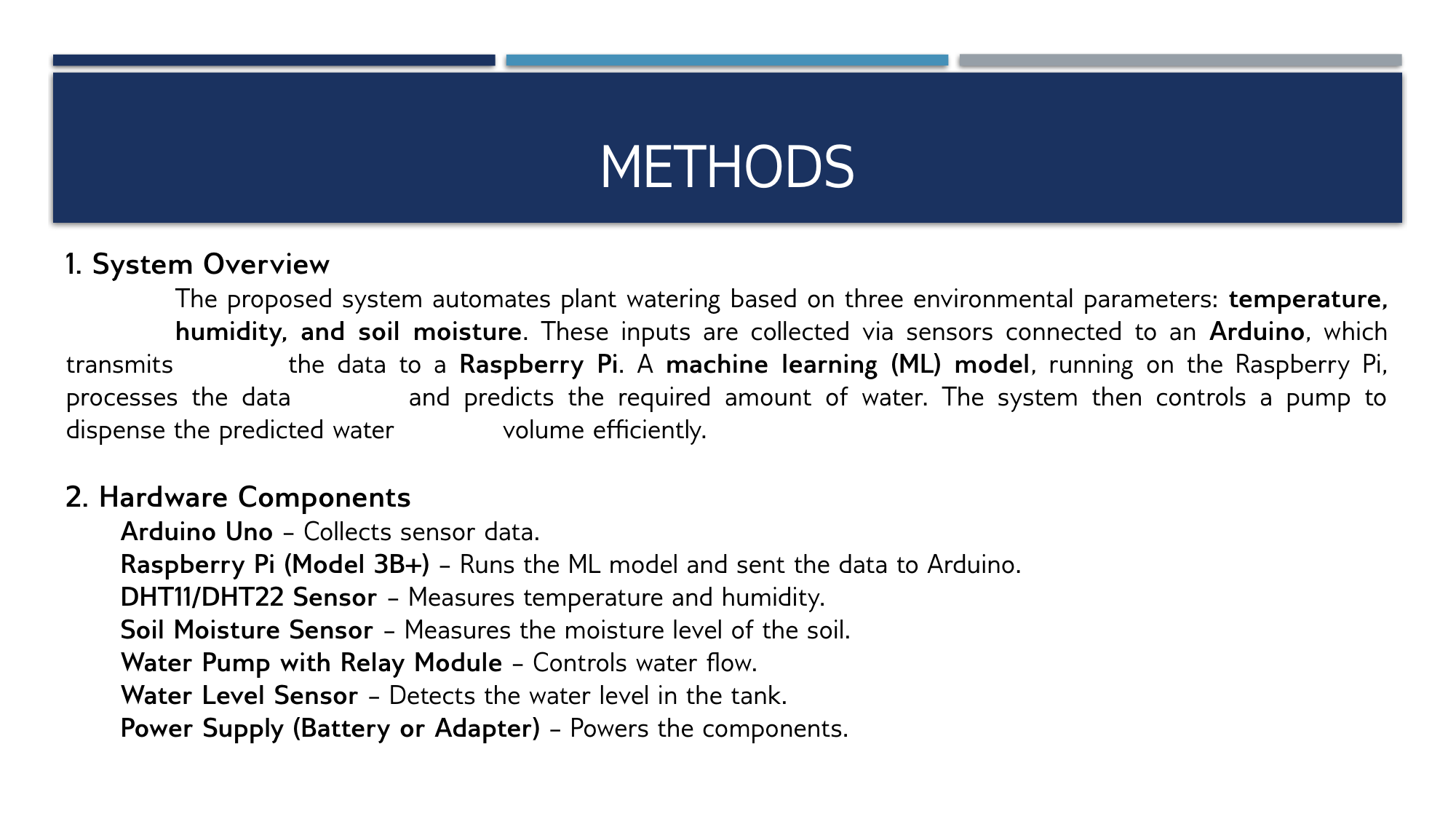

# METHODS
1. System Overview
	The proposed system automates plant watering based on three environmental parameters: temperature, 	humidity, and soil moisture. These inputs are collected via sensors connected to an Arduino, which transmits 	the data to a Raspberry Pi. A machine learning (ML) model, running on the Raspberry Pi, processes the data 	and predicts the required amount of water. The system then controls a pump to dispense the predicted water 	volume efficiently.

2. Hardware Components
Arduino Uno – Collects sensor data.
Raspberry Pi (Model 3B+) – Runs the ML model and sent the data to Arduino.
DHT11/DHT22 Sensor – Measures temperature and humidity.
Soil Moisture Sensor – Measures the moisture level of the soil.
Water Pump with Relay Module – Controls water flow.
Water Level Sensor – Detects the water level in the tank.
Power Supply (Battery or Adapter) – Powers the components.